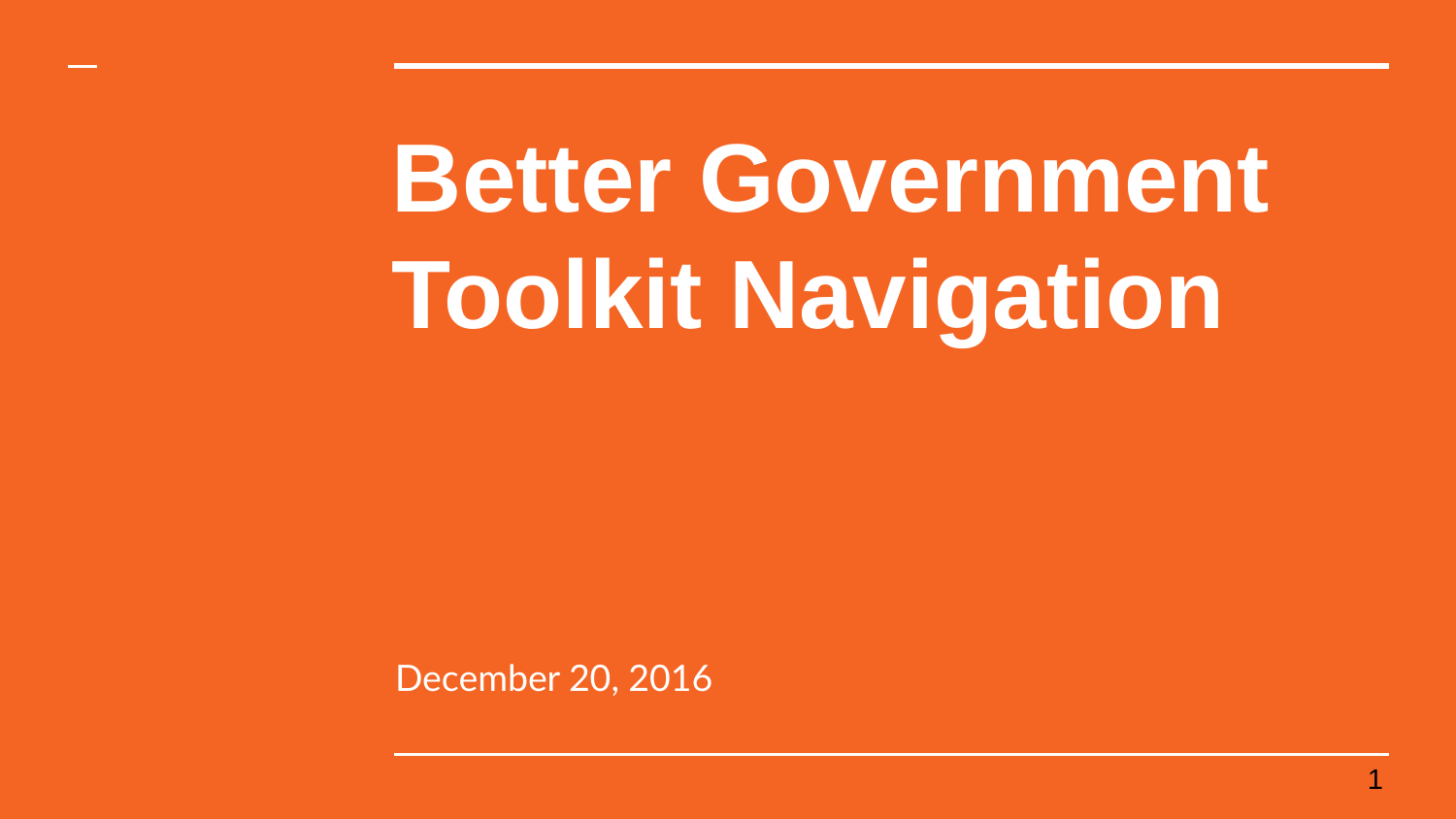

# Better Government Toolkit Navigation
December 20, 2016
1